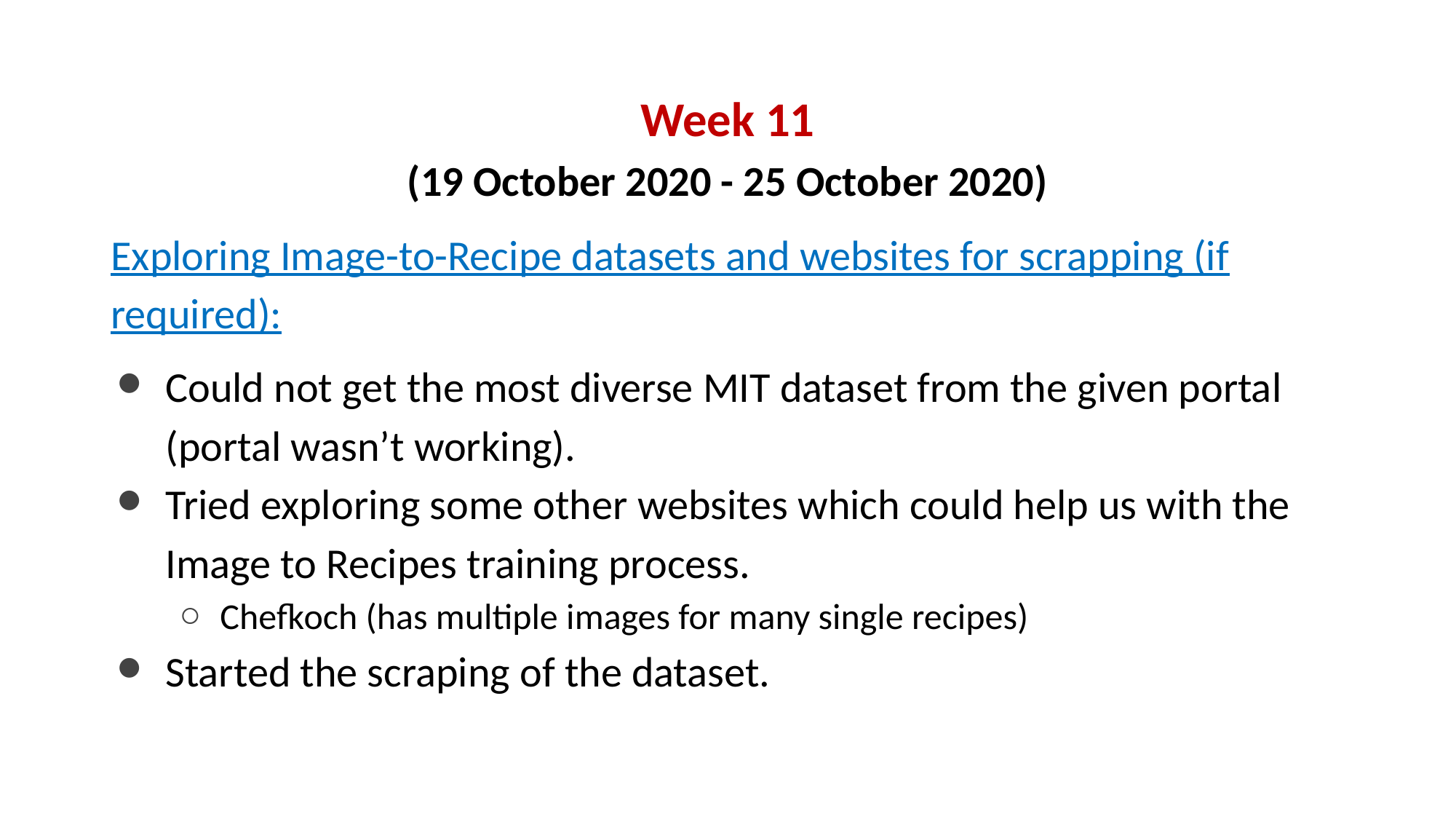

Week 11
(19 October 2020 - 25 October 2020)
Exploring Image-to-Recipe datasets and websites for scrapping (if required):
Could not get the most diverse MIT dataset from the given portal (portal wasn’t working).
Tried exploring some other websites which could help us with the Image to Recipes training process.
Chefkoch (has multiple images for many single recipes)
Started the scraping of the dataset.